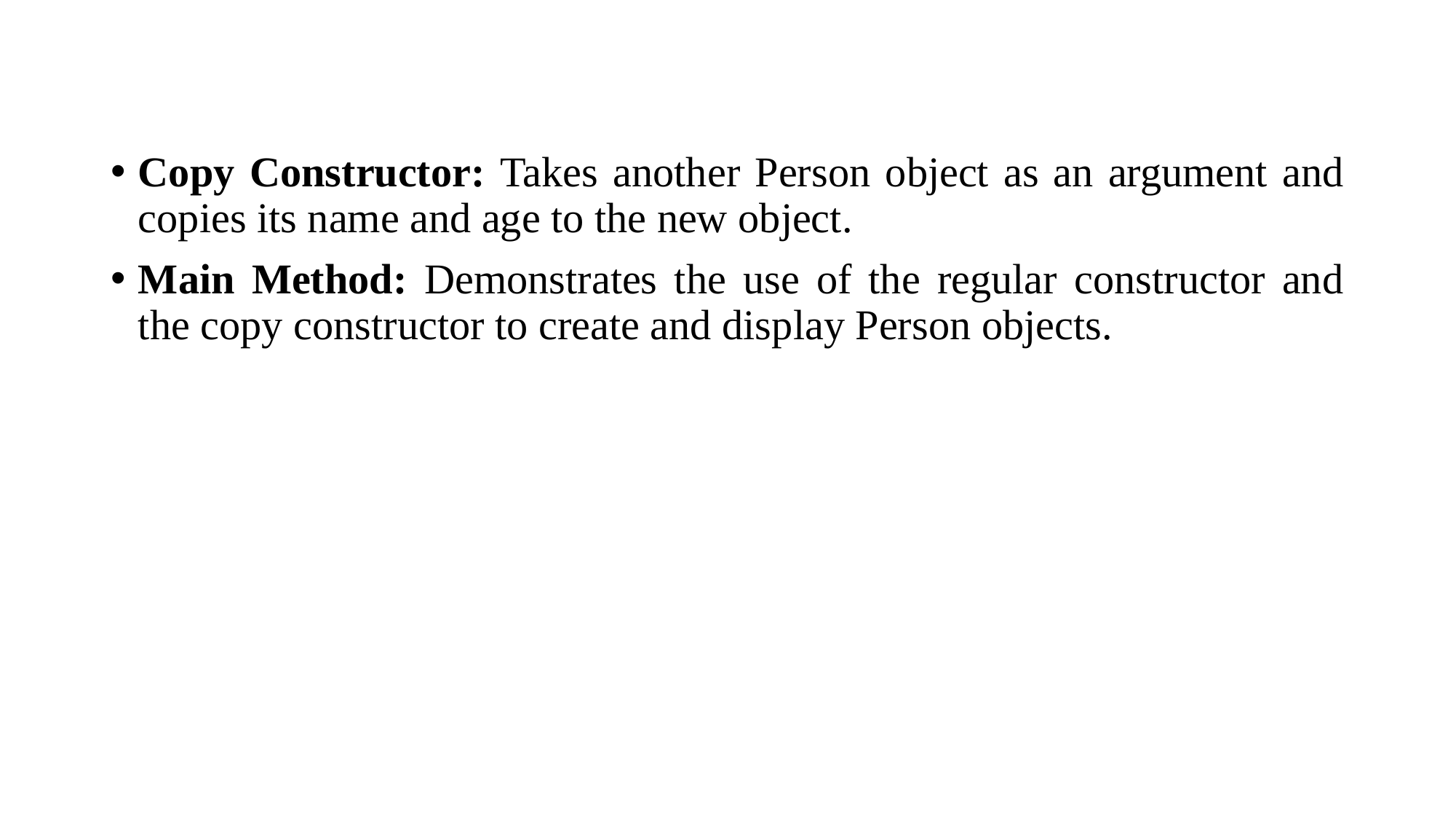

Copy Constructor: Takes another Person object as an argument and copies its name and age to the new object.
Main Method: Demonstrates the use of the regular constructor and the copy constructor to create and display Person objects.